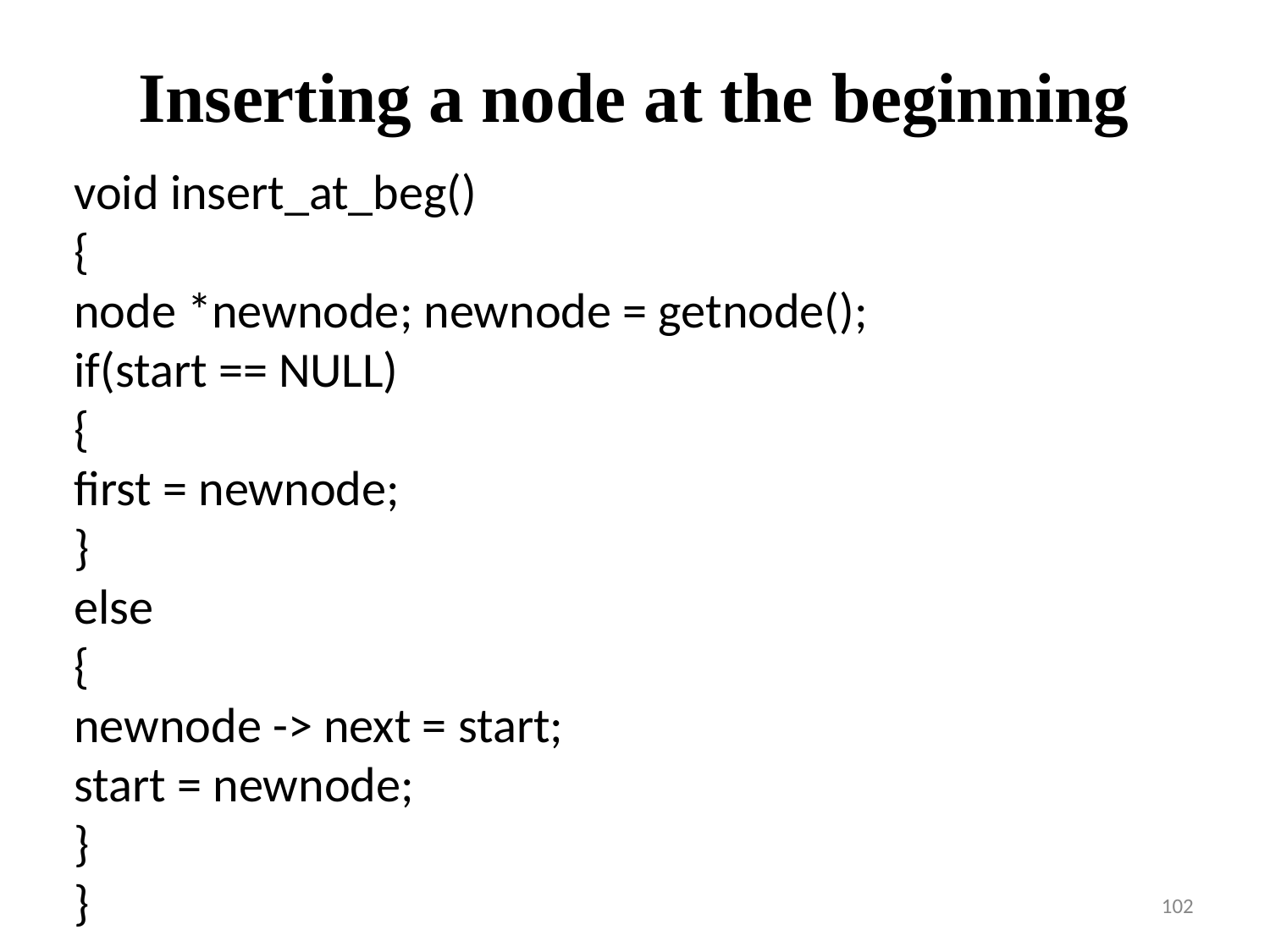

# Inserting a node at the beginning
void insert_at_beg()
{
node *newnode; newnode = getnode(); if(start == NULL)
{
first = newnode;
}
else
{
newnode -> next = start;
start = newnode;
}
}
102